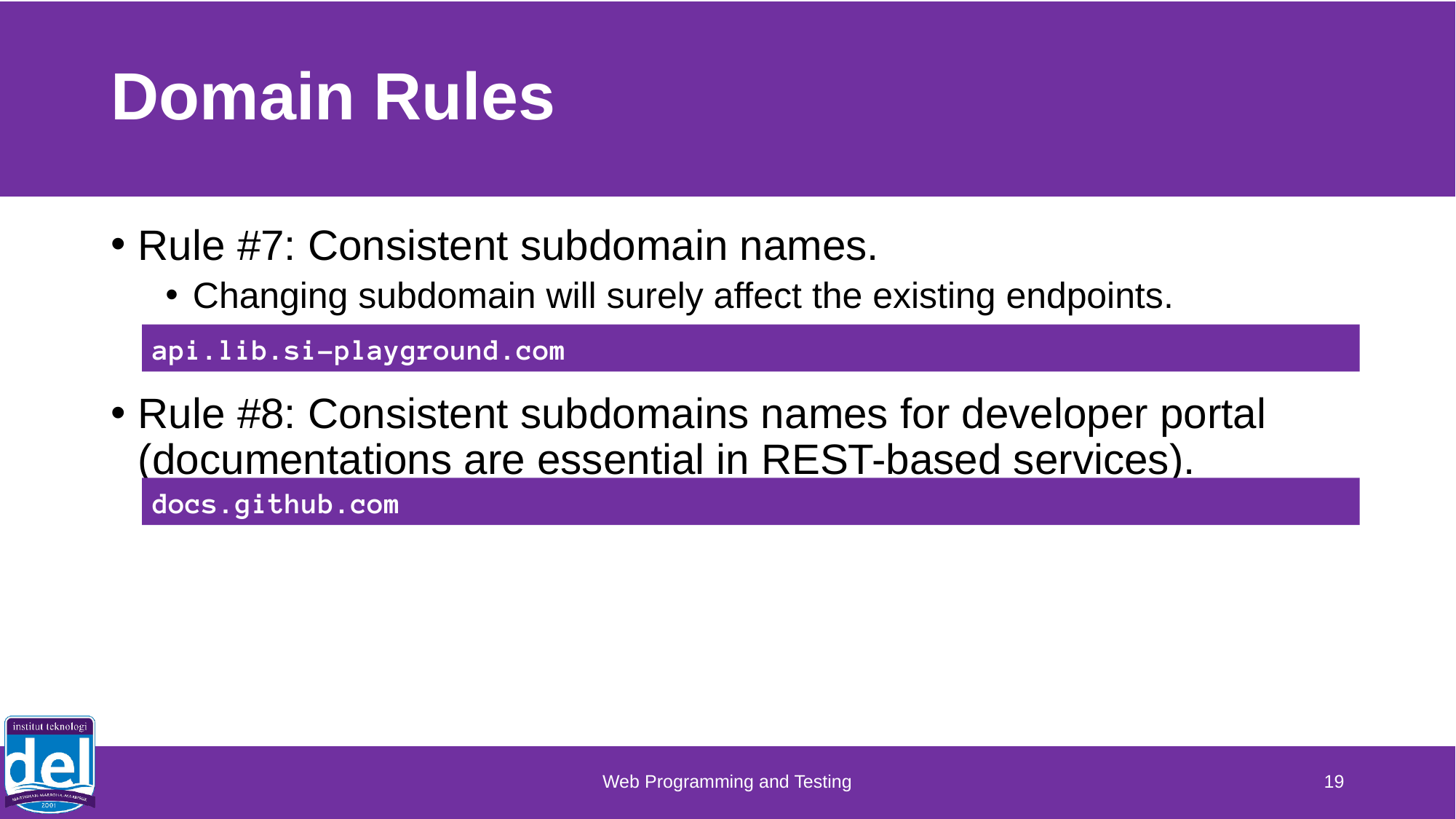

# Domain Rules
Rule #7: Consistent subdomain names.
Changing subdomain will surely affect the existing endpoints.

Rule #8: Consistent subdomains names for developer portal (documentations are essential in REST-based services).
api.lib.si-playground.com
docs.github.com
Web Programming and Testing
19